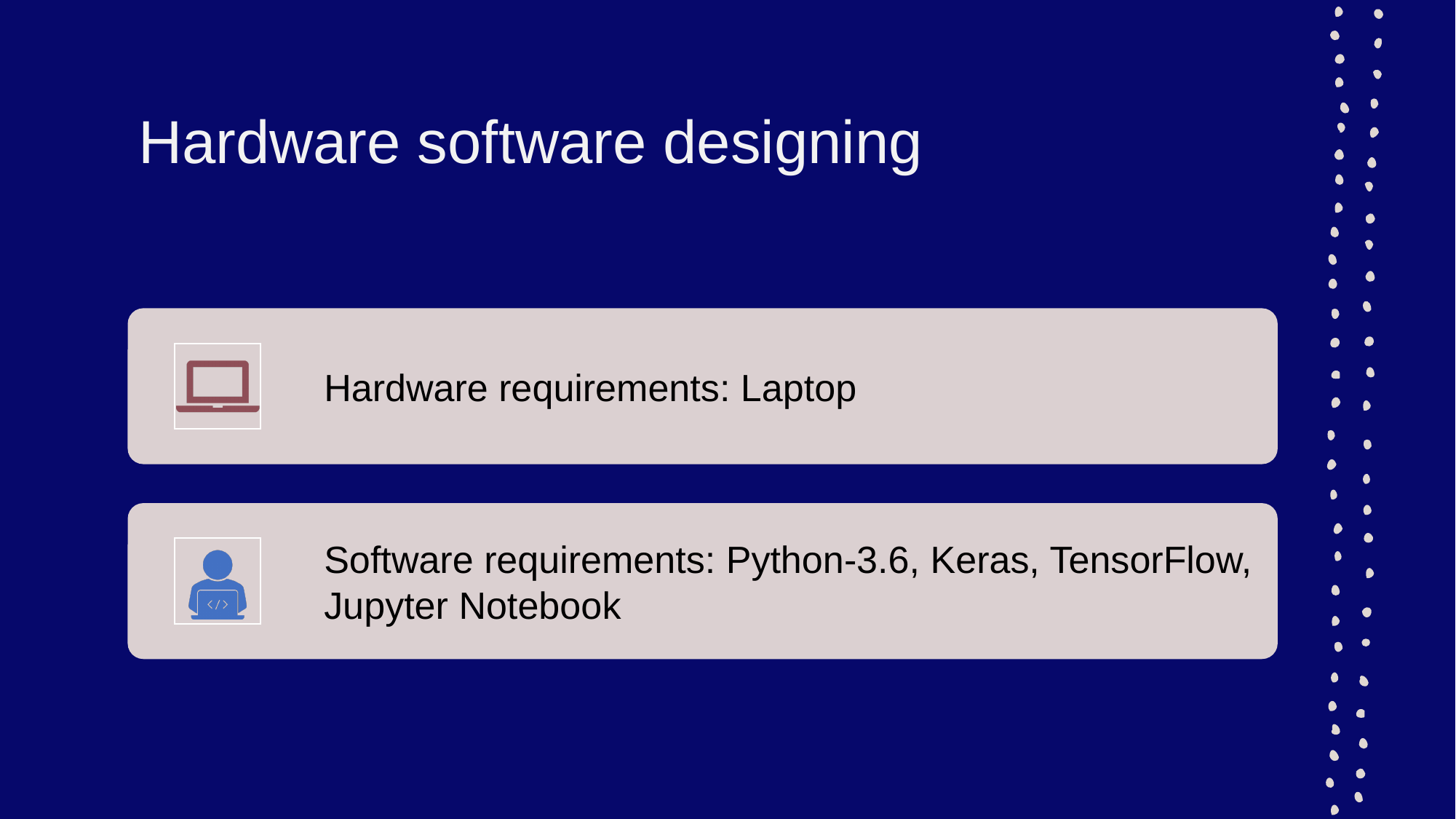

# Hardware software designing
Hardware requirements: Laptop
Software requirements: Python-3.6, Keras, TensorFlow, Jupyter Notebook